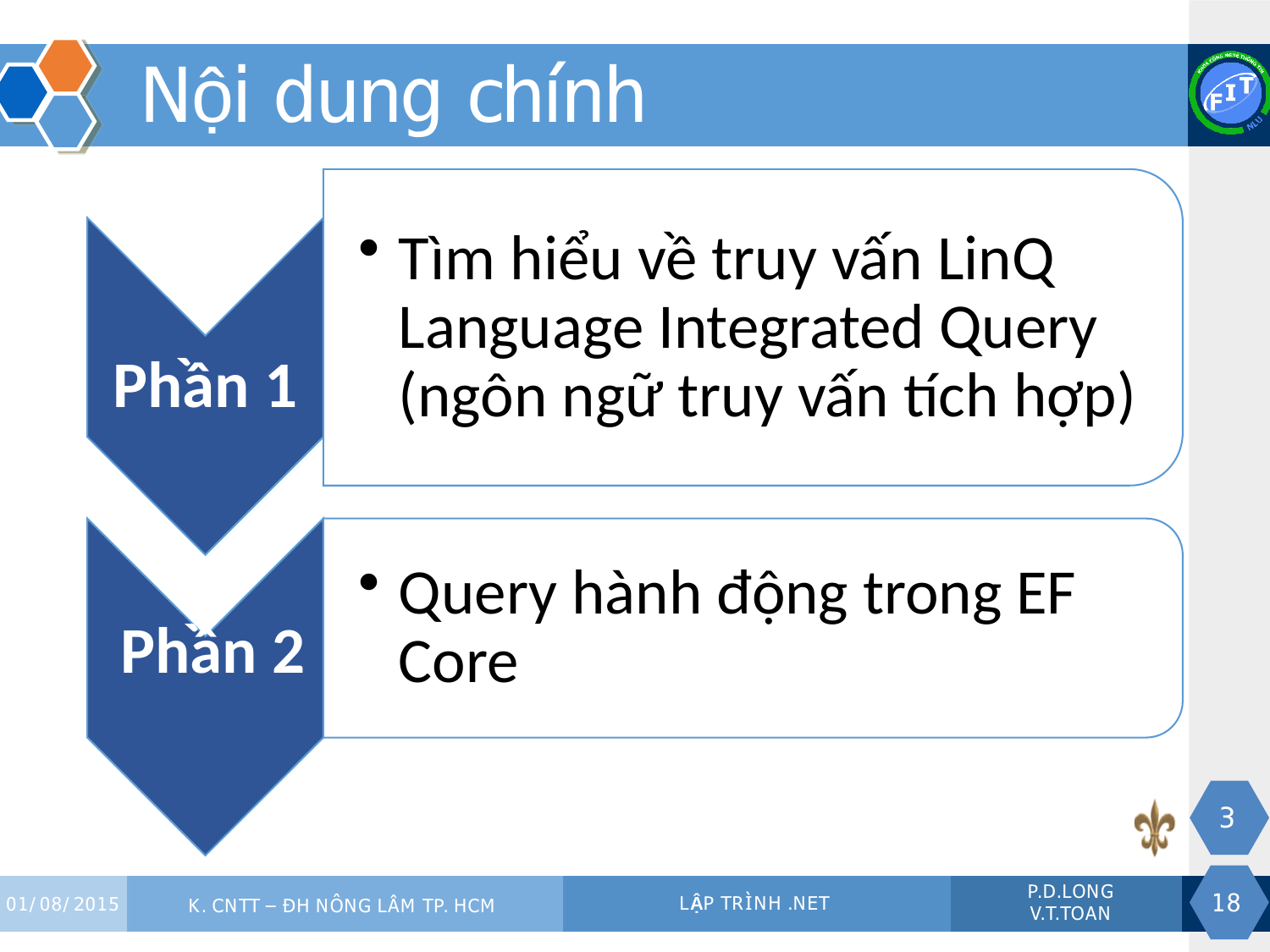

# Nội dung chính
Phần 1
Tìm hiểu về truy vấn LinQ Language Integrated Query (ngôn ngữ truy vấn tích hợp)
 Phần 2
Query hành động trong EF Core
3
01/08/2015
K. CNTT – ĐH NÔNG LÂM TP. HCM